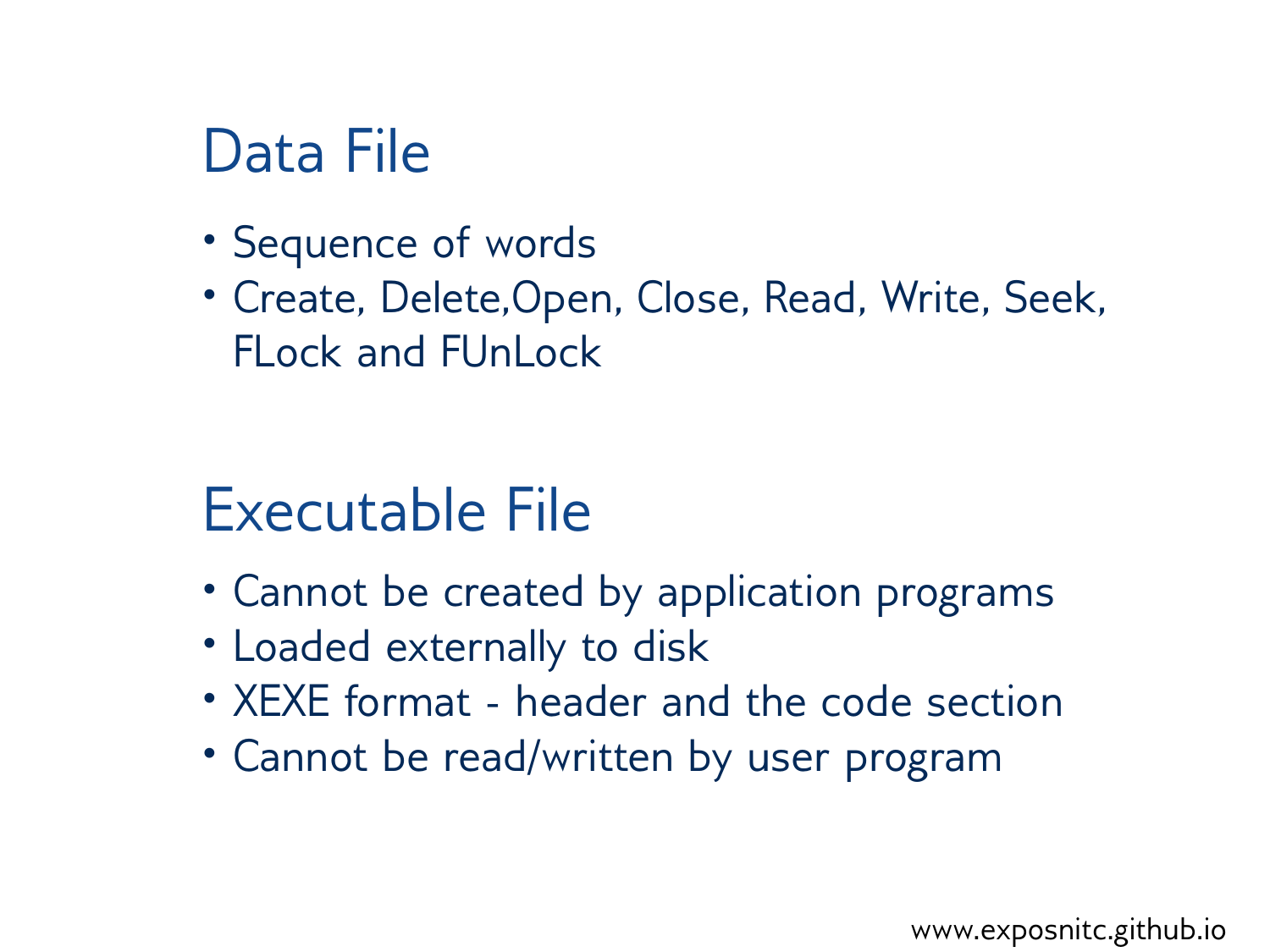

Data File
Sequence of words
Create, Delete,Open, Close, Read, Write, Seek, FLock and FUnLock

Executable File
Cannot be created by application programs
Loaded externally to disk
XEXE format - header and the code section
Cannot be read/written by user program

www.exposnitc.github.io